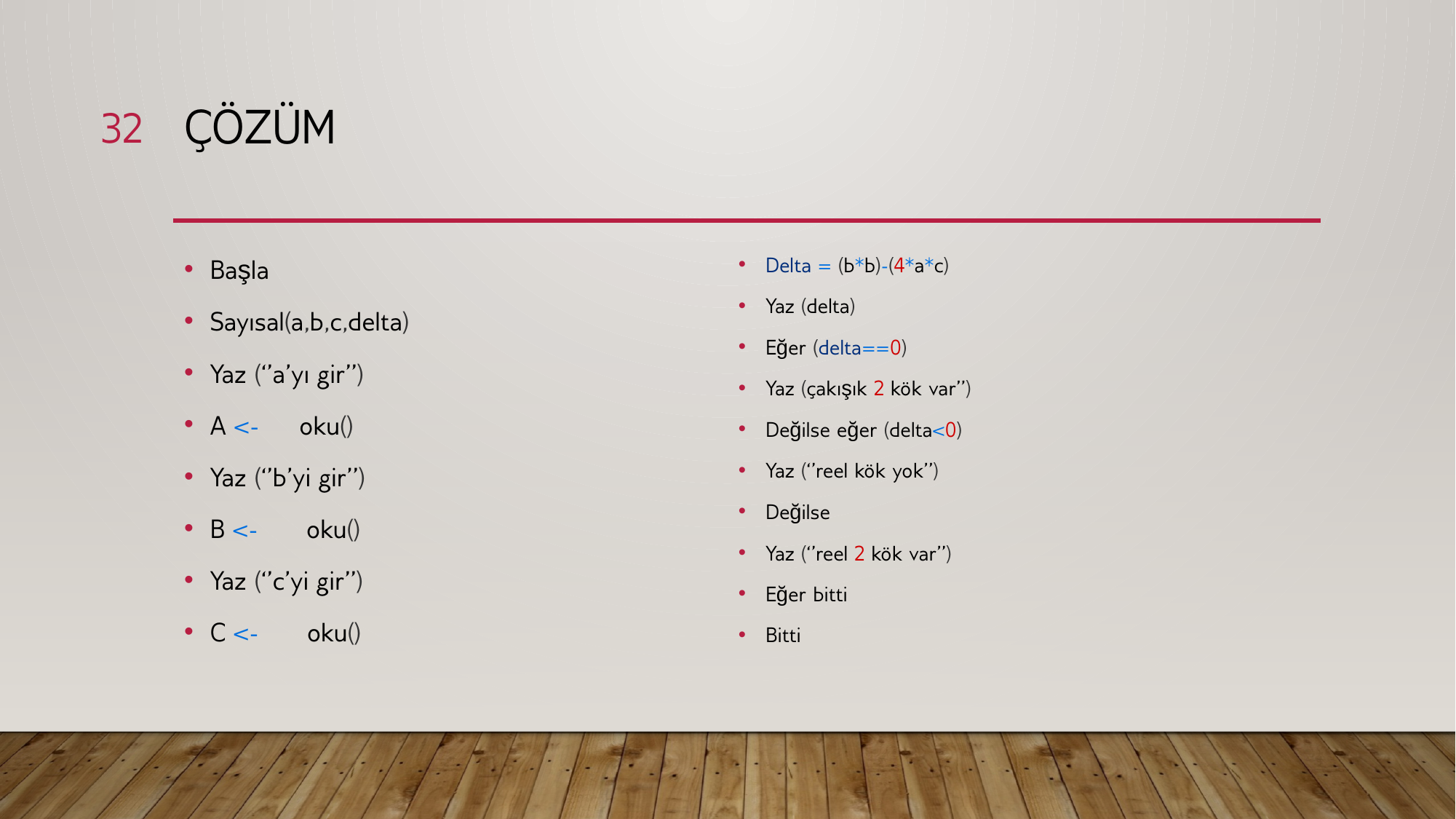

32
# Çözüm
Başla
Sayısal(a,b,c,delta)
Yaz (‘’a’yı gir’’)
A <-     oku()
Yaz (‘’b’yi gir’’)
B <-      oku()
Yaz (‘’c’yi gir’’)
C <-      oku()

Delta = (b*b)-(4*a*c)
Yaz (delta)
Eğer (delta==0)
Yaz (çakışık 2 kök var’’)
Değilse eğer (delta<0)
Yaz (‘’reel kök yok’’)
Değilse
Yaz (‘’reel 2 kök var’’)
Eğer bitti
Bitti